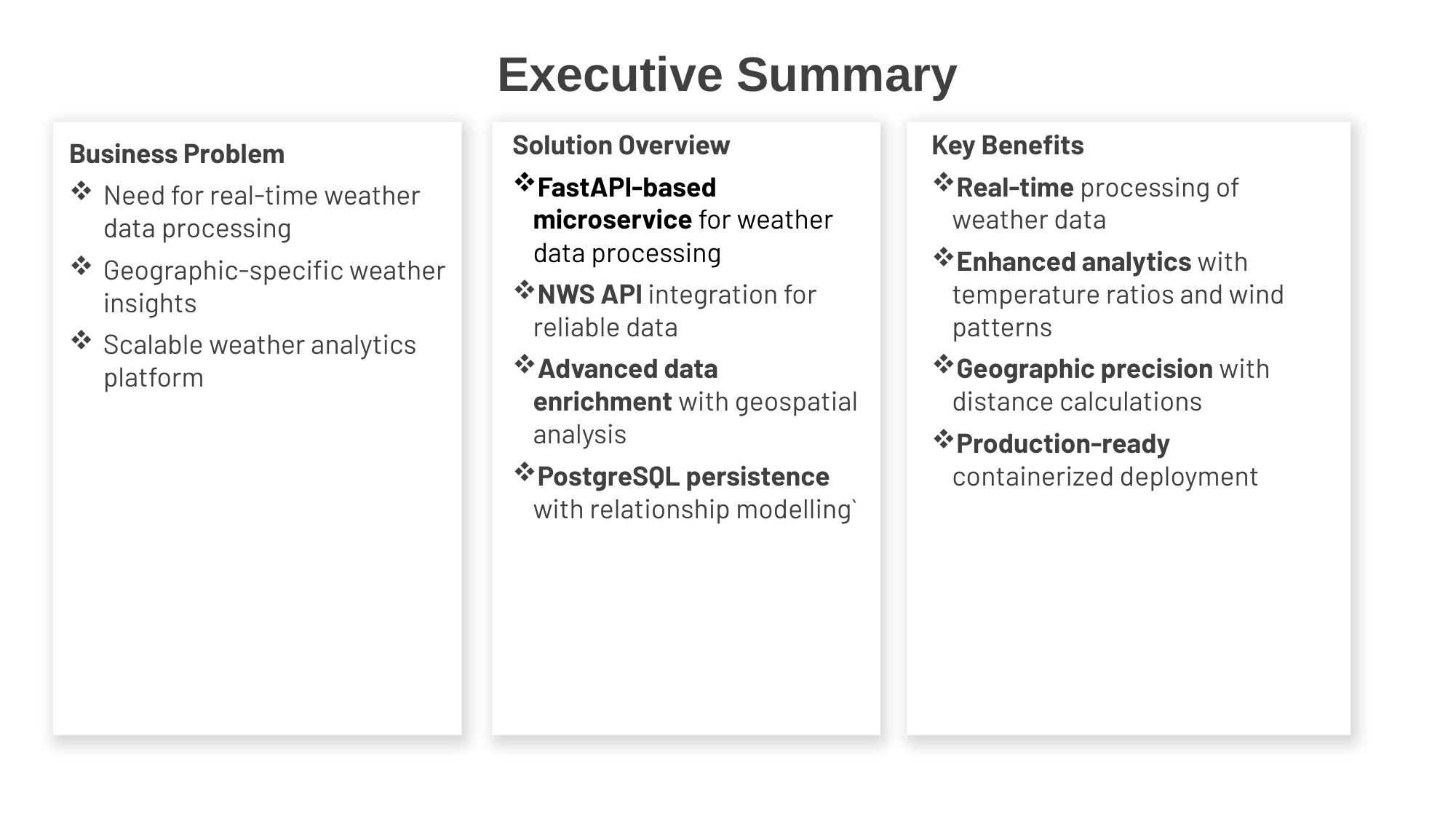

Executive Summary

Solution Overview
FastAPI-based microservice for weather data processing
NWS API integration for reliable data
Advanced data enrichment with geospatial analysis
PostgreSQL persistence with relationship modelling`
Key Benefits
Real-time processing of weather data
Enhanced analytics with temperature ratios and wind patterns
Geographic precision with distance calculations
Production-ready containerized deployment
Business Problem
Need for real-time weather    data processing
Geographic-specific weather insights
Scalable weather analytics platform